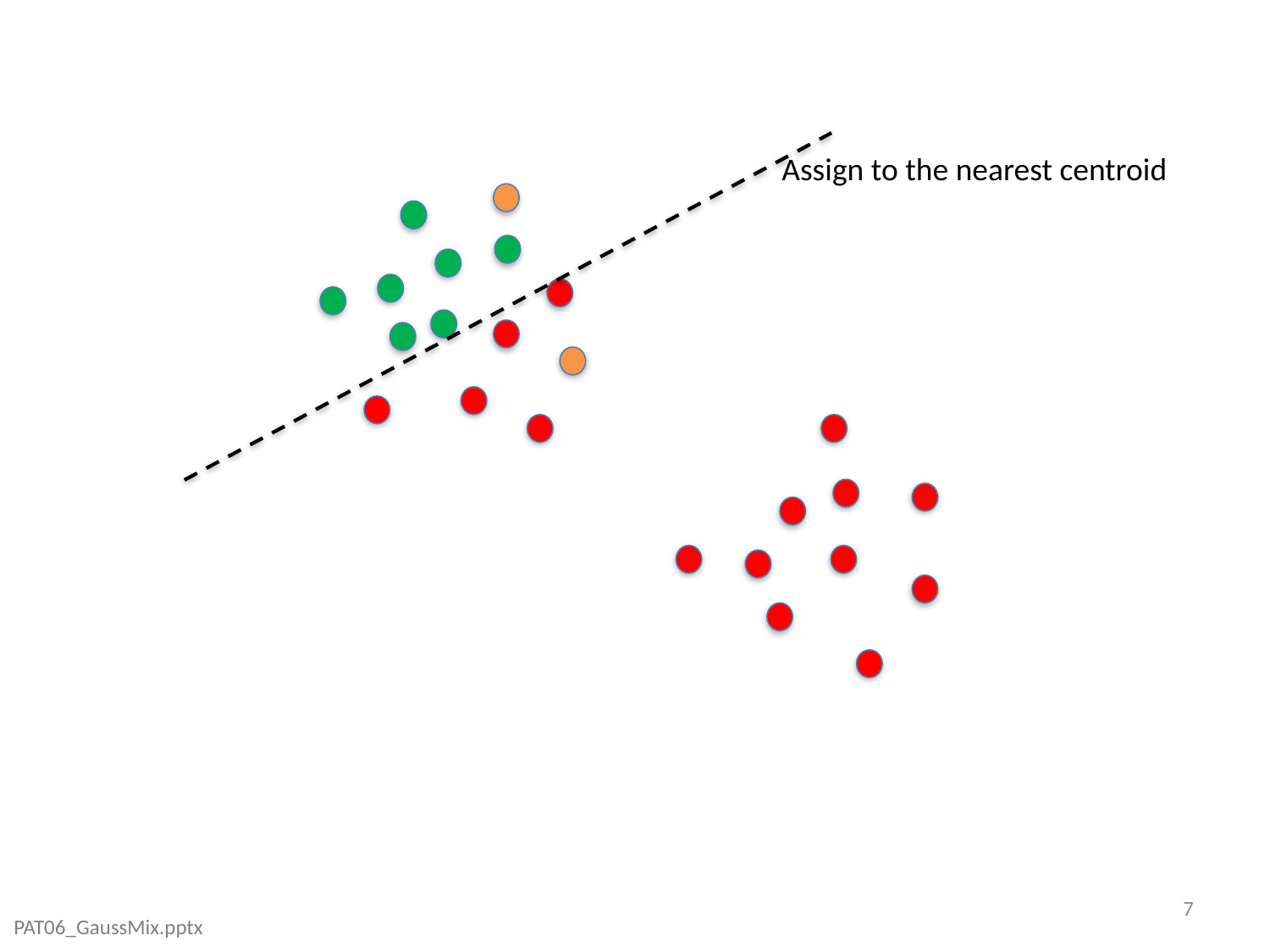

Assign to the nearest centroid

7
PAT06_GaussMix.pptx